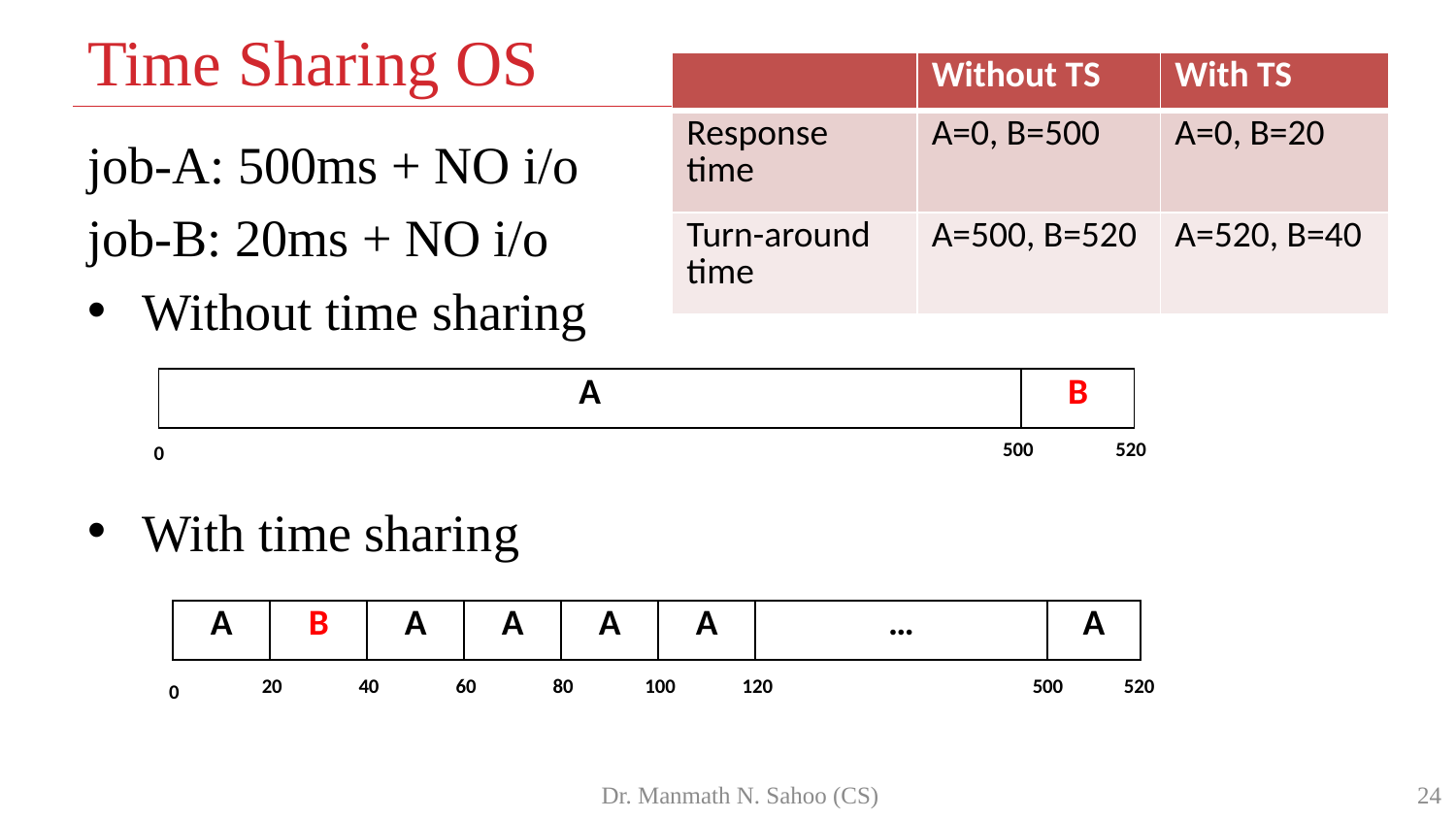

# Time Sharing OS
|  | Without TS | With TS |
| --- | --- | --- |
| Response time | A=0, B=500 | A=0, B=20 |
| Turn-around time | A=500, B=520 | A=520, B=40 |
job-A: 500ms + NO i/o
job-B: 20ms + NO i/o
Without time sharing

With time sharing

| A | B |
| --- | --- |
0
| 500 | 520 |
| --- | --- |
| A | B | A | A | A | A | … | A |
| --- | --- | --- | --- | --- | --- | --- | --- |
| 20 | 40 | 60 | 80 | 100 | 120 | 500 | 520 |
| --- | --- | --- | --- | --- | --- | --- | --- |
0
Dr. Manmath N. Sahoo (CS)
24